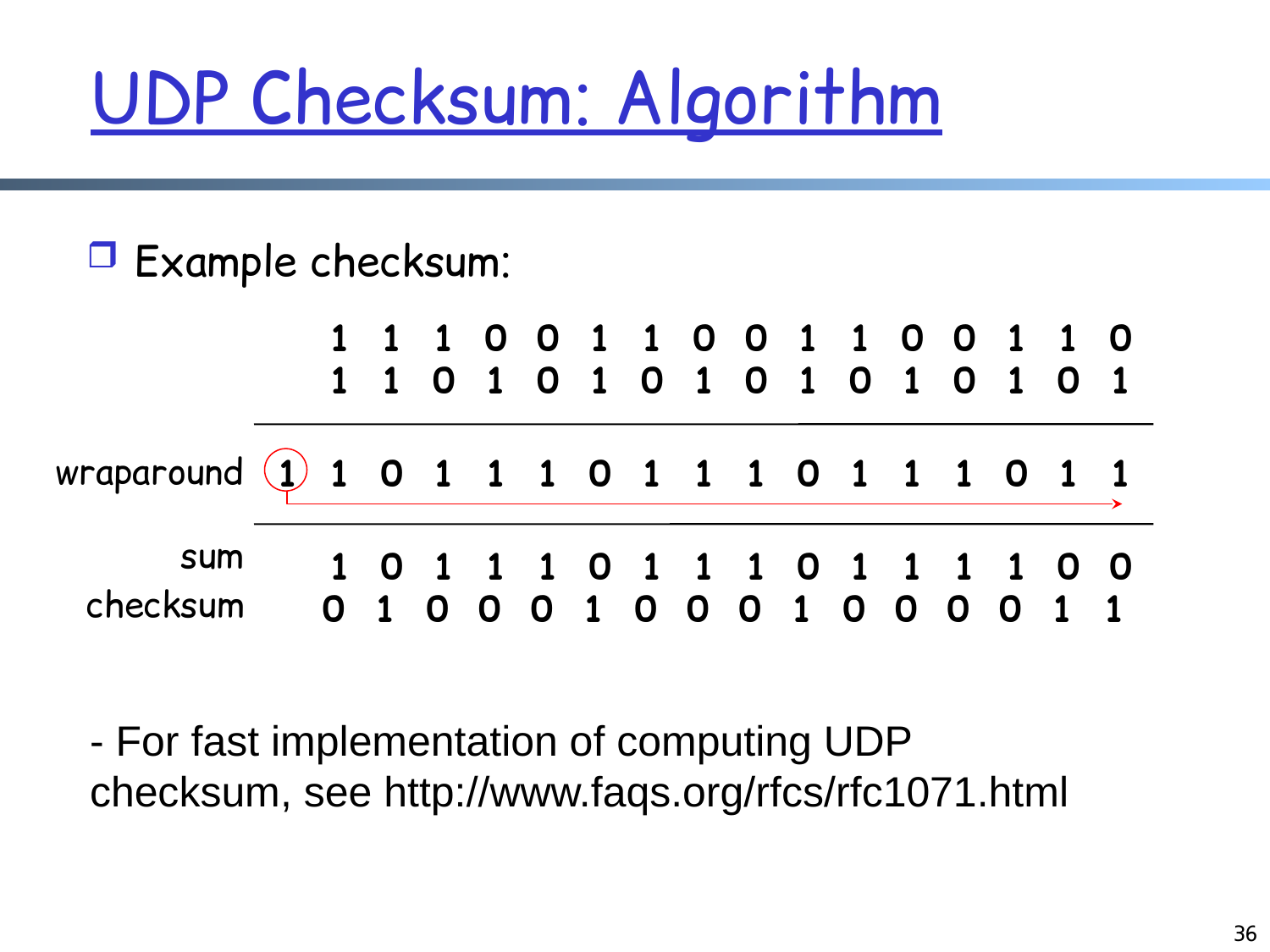

UDP Checksum: Algorithm
Example checksum:
1  1  1  1  0  0  1  1  0  0  1  1  0  0  1  1  0
1  1  1  0  1  0  1  0  1  0  1  0  1  0  1  0  1

1  1  0  1  1  1  0  1  1  1  0  1  1  1  0  1  1

1  1  0  1  1  1  0  1  1  1  0  1  1  1  1  0  0
   0  1  0  0  0  1  0  0  0  1  0  0  0  0  1  1

wraparound

sum
checksum

- For fast implementation of computing UDP checksum, see http://www.faqs.org/rfcs/rfc1071.html
36